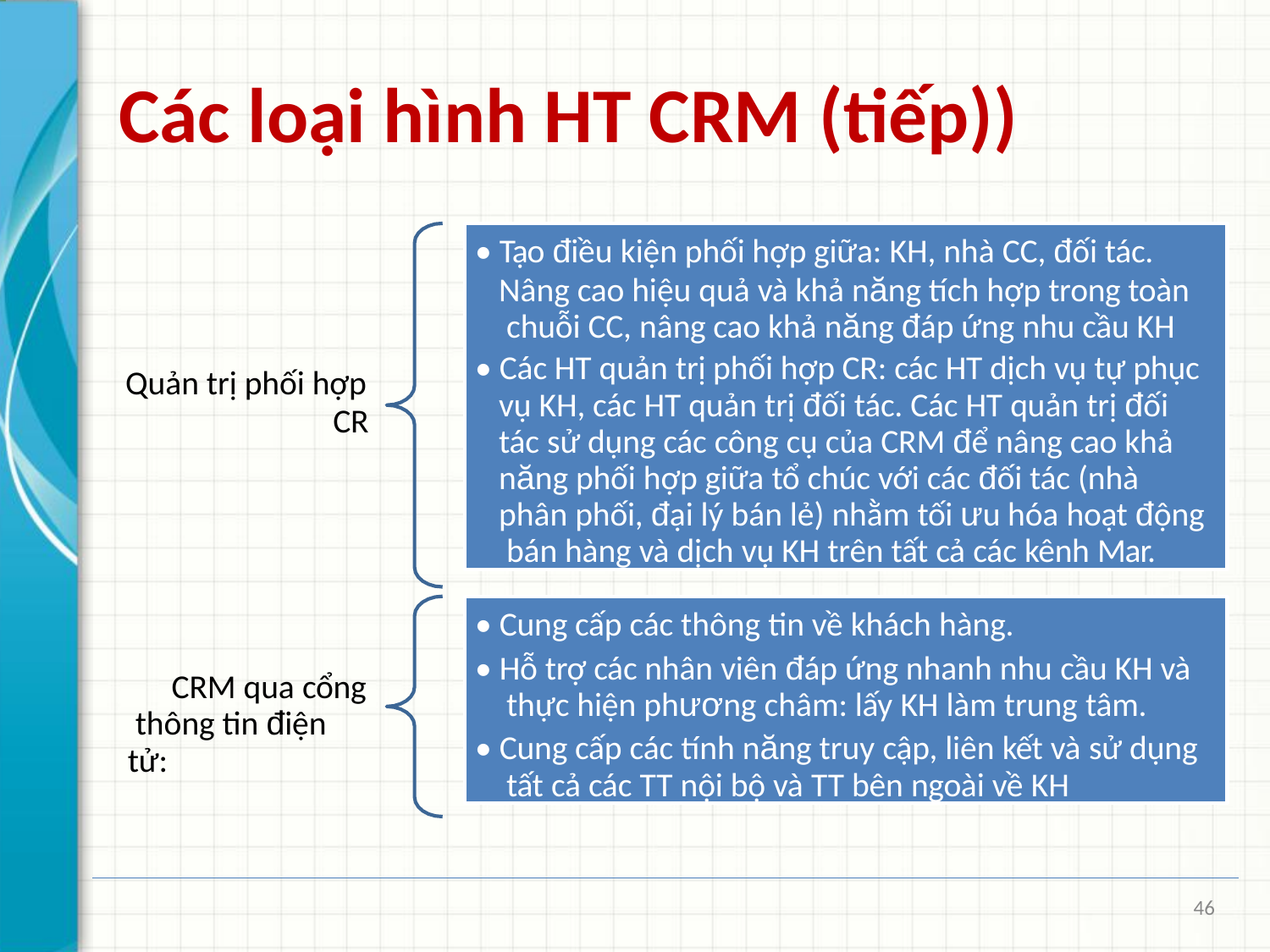

# Các loại hình HT CRM (tiếp))

• Tạo điều kiện phối hợp giữa: KH, nhà CC, đối tác.
Nâng cao hiệu quả và khả năng tích hợp trong toàn  chuỗi CC, nâng cao khả năng đáp ứng nhu cầu KH
• Các HT quản trị phối hợp CR: các HT dịch vụ tự phục  vụ KH, các HT quản trị đối tác. Các HT quản trị đối  tác sử dụng các công cụ của CRM để nâng cao khả  năng phối hợp giữa tổ chúc với các đối tác (nhà  phân phối, đại lý bán lẻ) nhằm tối ưu hóa hoạt động  bán hàng và dịch vụ KH trên tất cả các kênh Mar.
Quản trị phối hợp
CR
• Cung cấp các thông tin về khách hàng.
• Hỗ trợ các nhân viên đáp ứng nhanh nhu cầu KH và  thực hiện phương châm: lấy KH làm trung tâm.
• Cung cấp các tính năng truy cập, liên kết và sử dụng  tất cả các TT nội bộ và TT bên ngoài về KH
CRM qua cổng  thông tin điện tử:

46